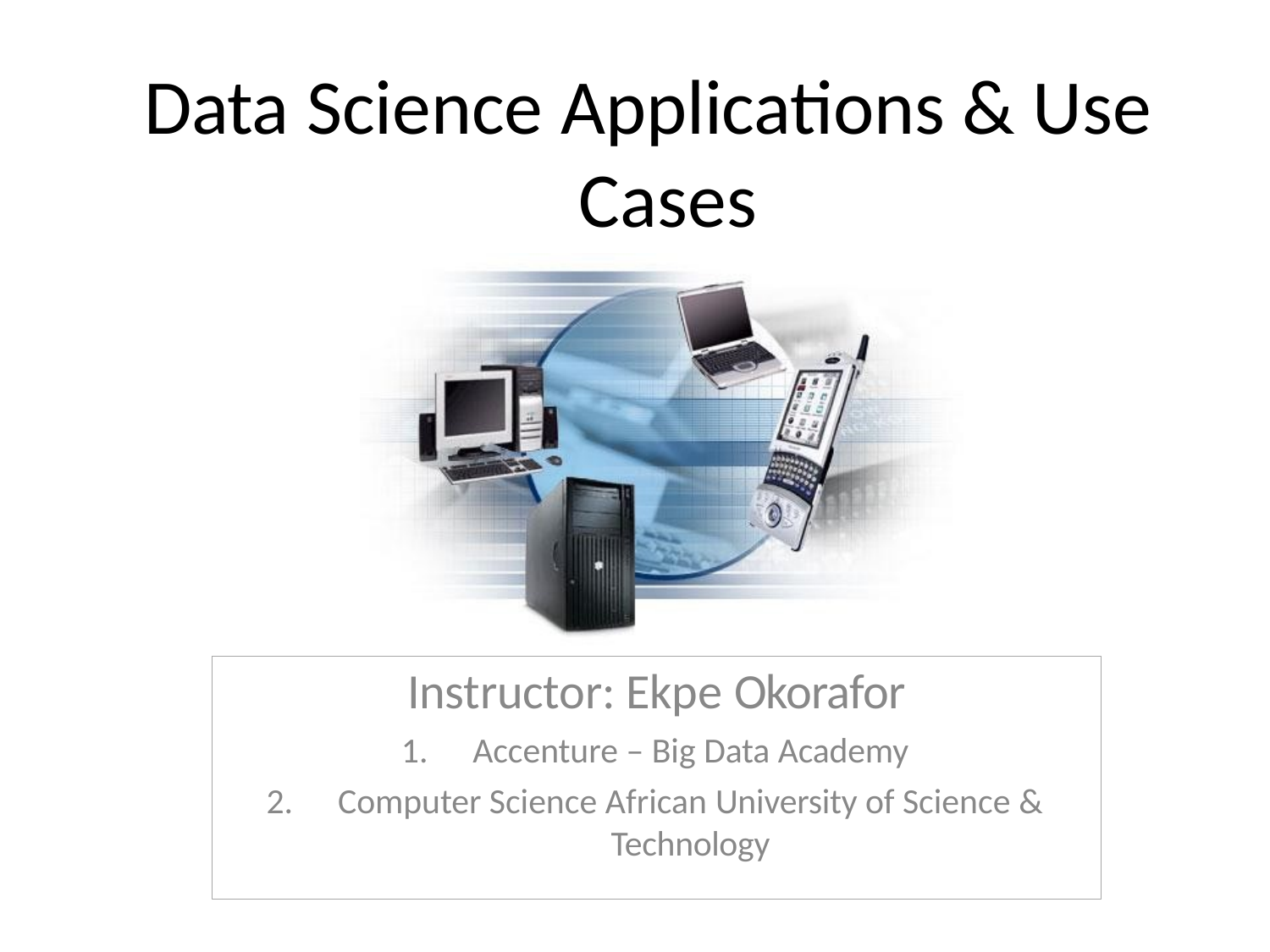

# Data Science Applications & Use  Cases

Instructor: Ekpe Okorafor
Accenture – Big Data Academy
Computer Science African University of Science &
Technology